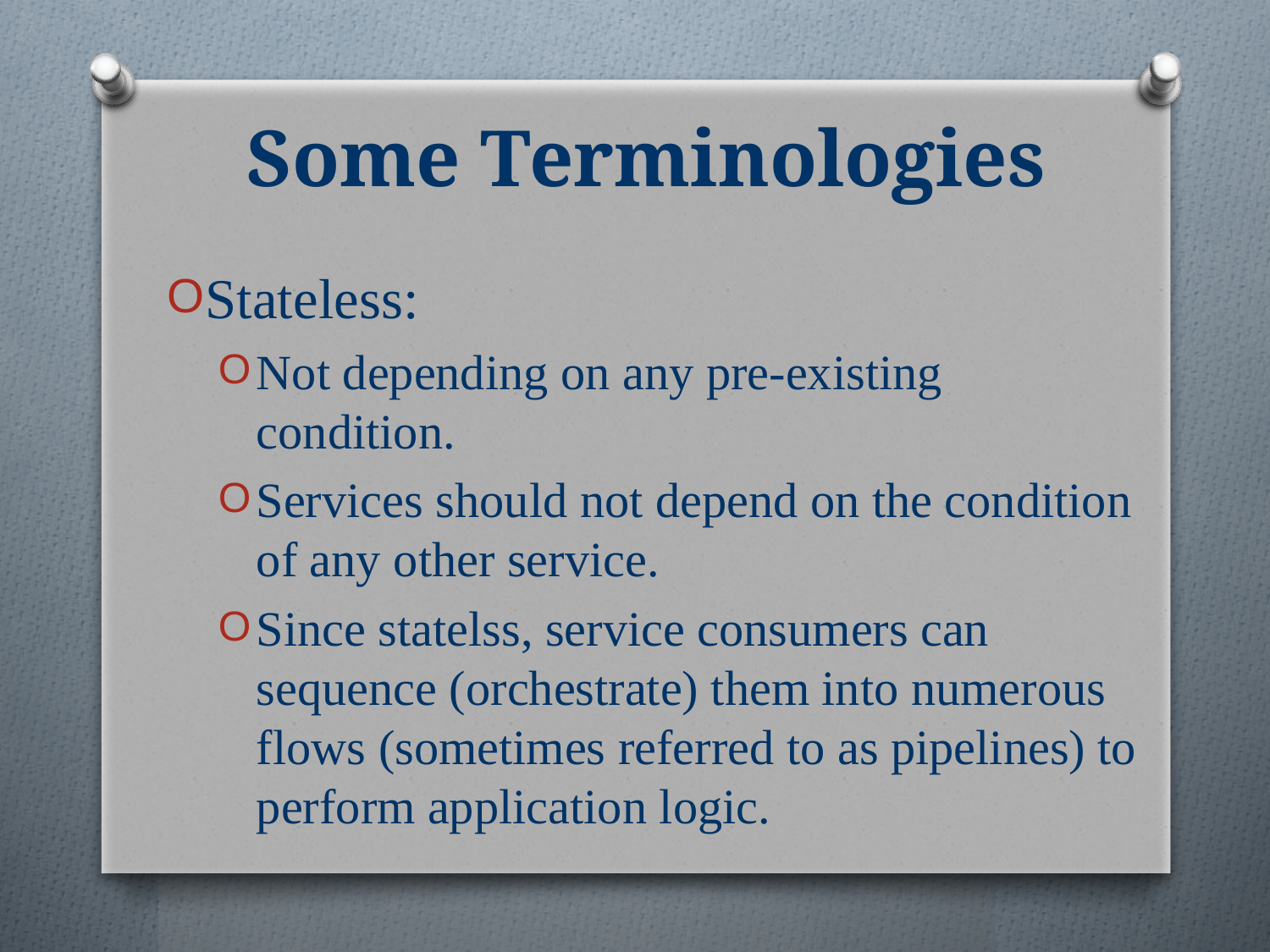

# Some Terminologies
Stateless:
Not depending on any pre-existing condition.
Services should not depend on the condition of any other service.
Since statelss, service consumers can sequence (orchestrate) them into numerous flows (sometimes referred to as pipelines) to perform application logic.